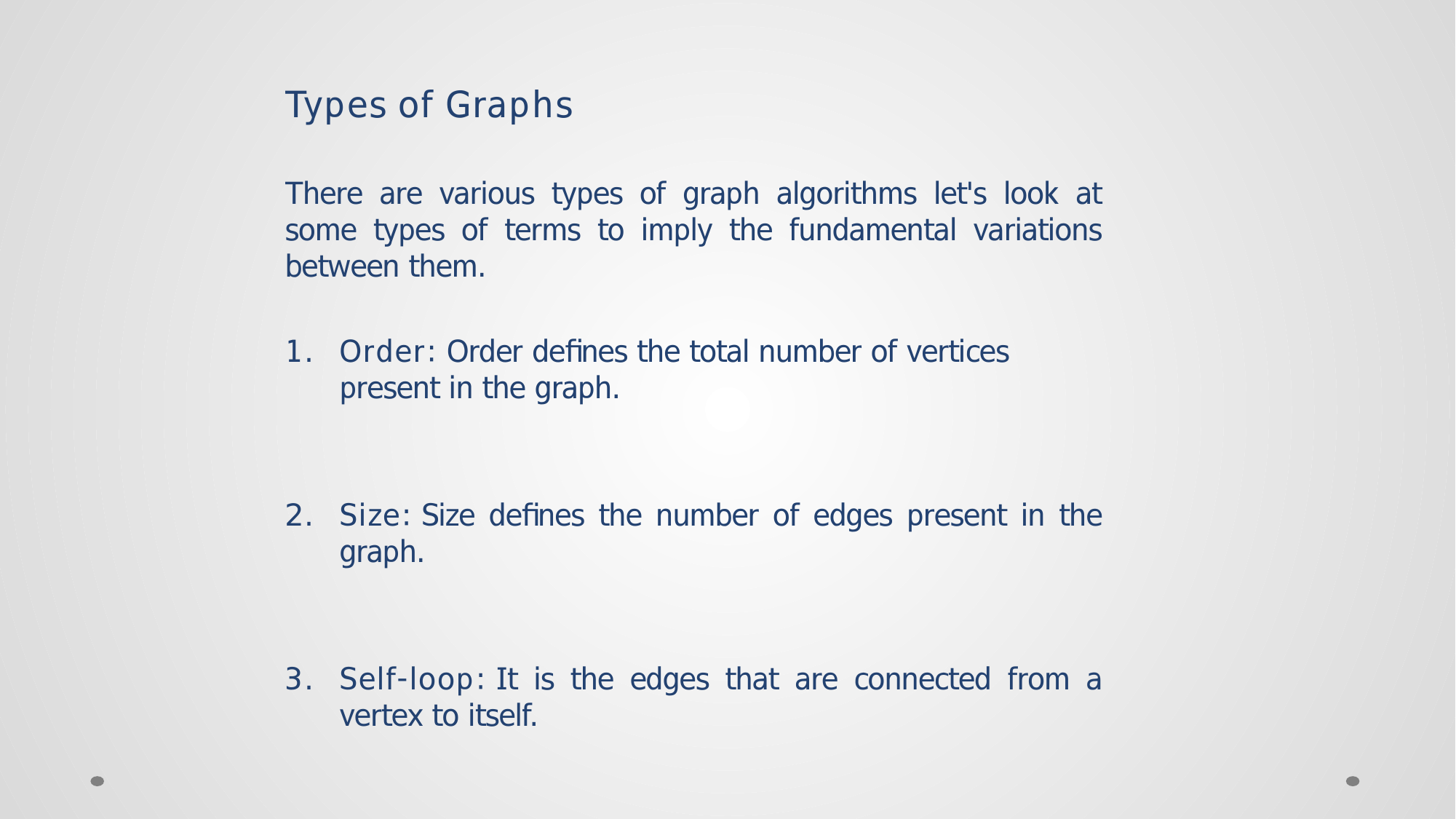

Types of Graphs

There are various types of graph algorithms let's look at some types of terms to imply the fundamental variations between them.

Order: Order defines the total number of vertices present in the graph.

Size: Size defines the number of edges present in the graph.

Self-loop: It is the edges that are connected from a vertex to itself.